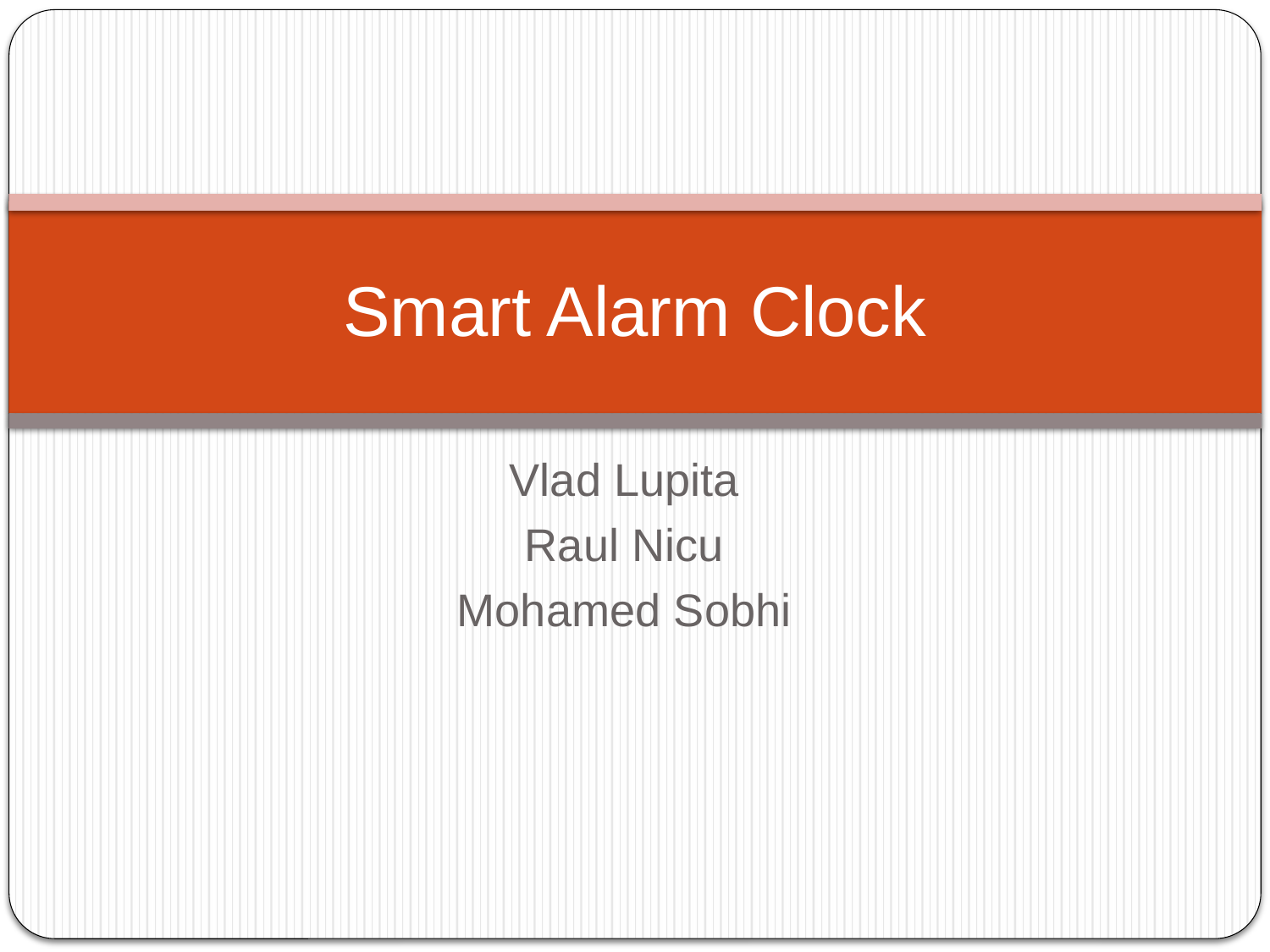

# Smart Alarm Clock
Vlad Lupita
Raul Nicu
Mohamed Sobhi